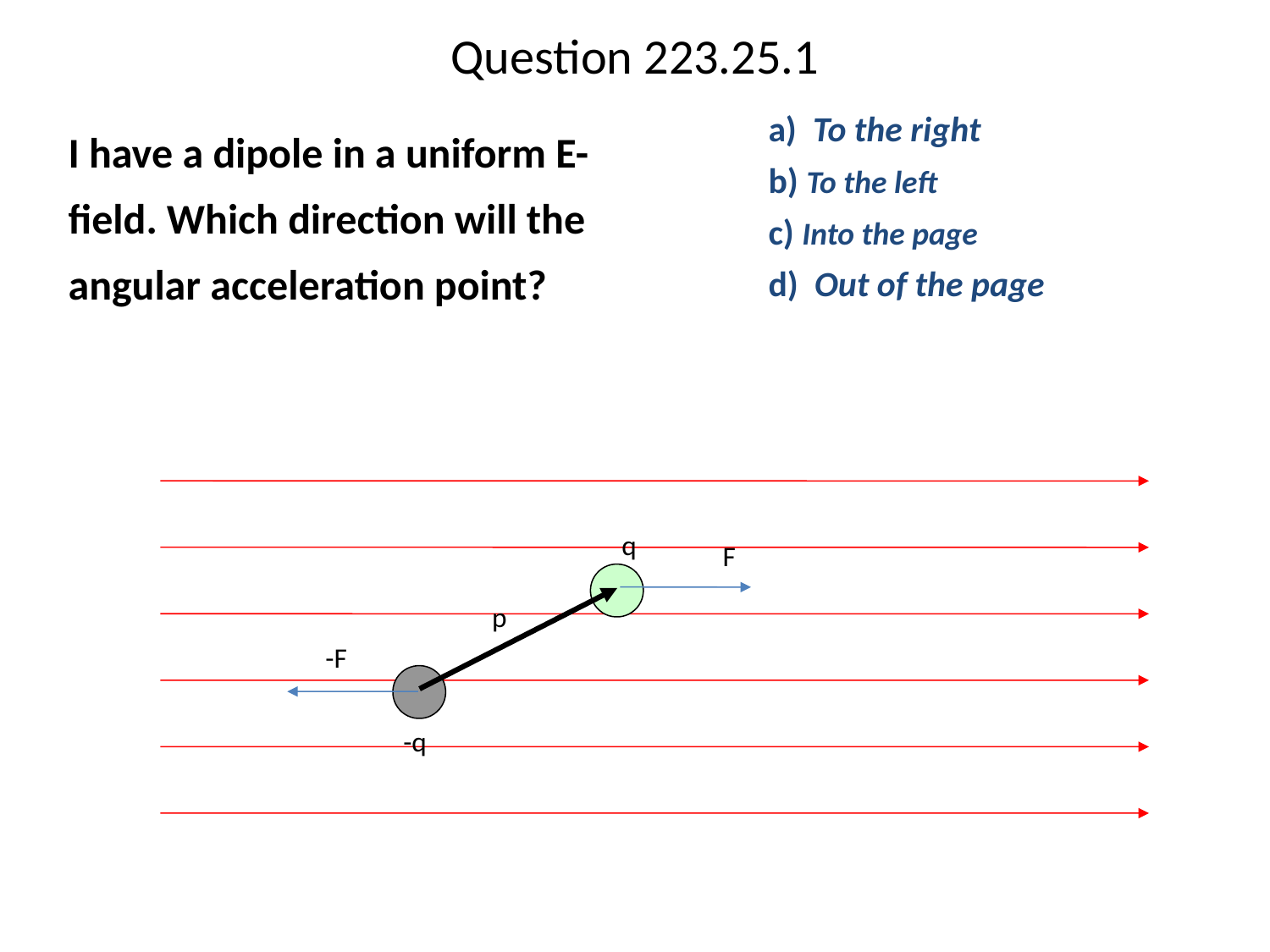

Question 223.25.1
	I have a dipole in a uniform E-field. Which direction will the angular acceleration point?
a)  To the right
b) To the left
c) Into the page
d)  Out of the page

q
F

p

-F

-q